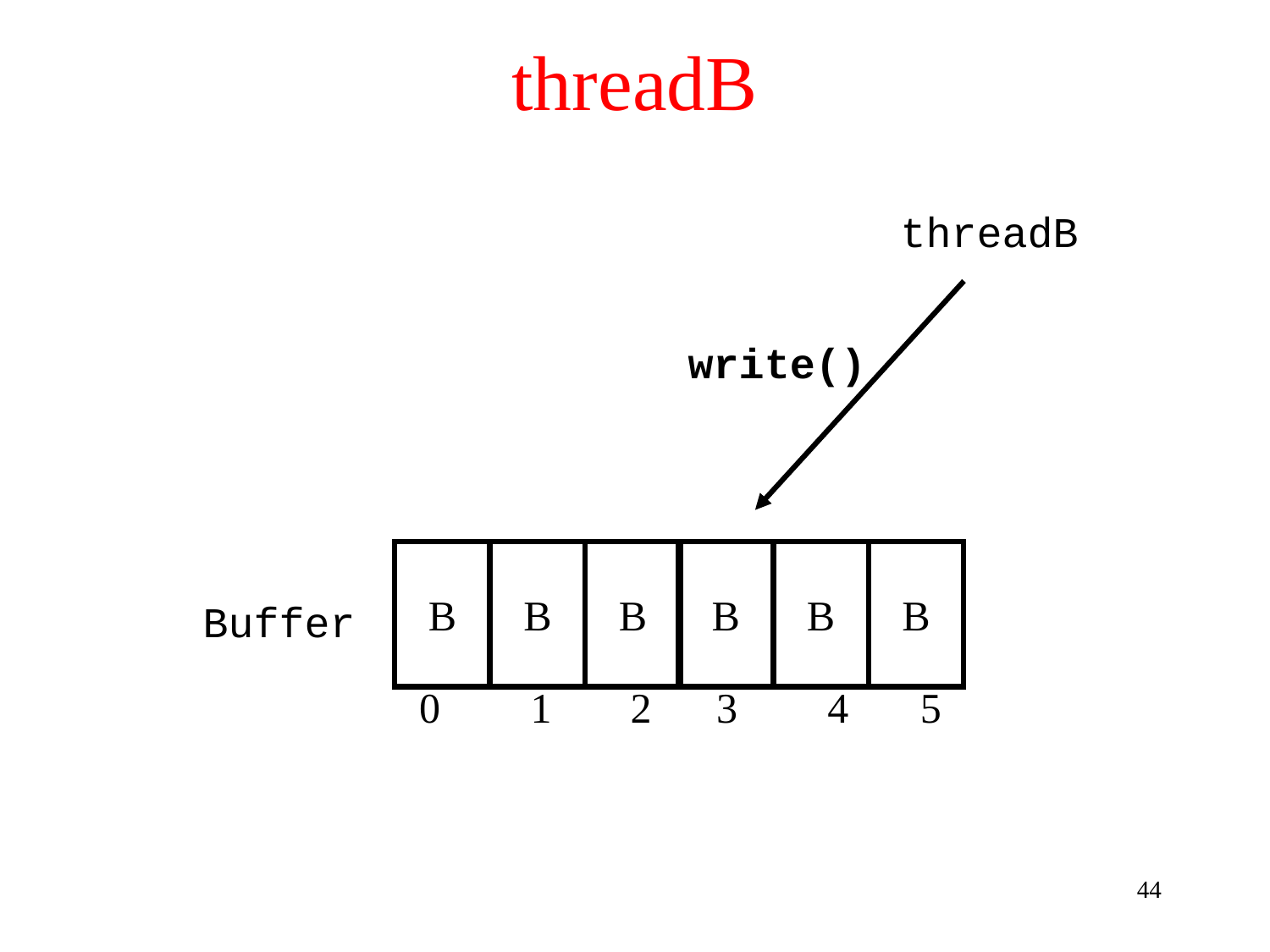

# threadB
threadB

write()
B
B
B
B
B
B
Buffer
0
1
2
3
4
5
44